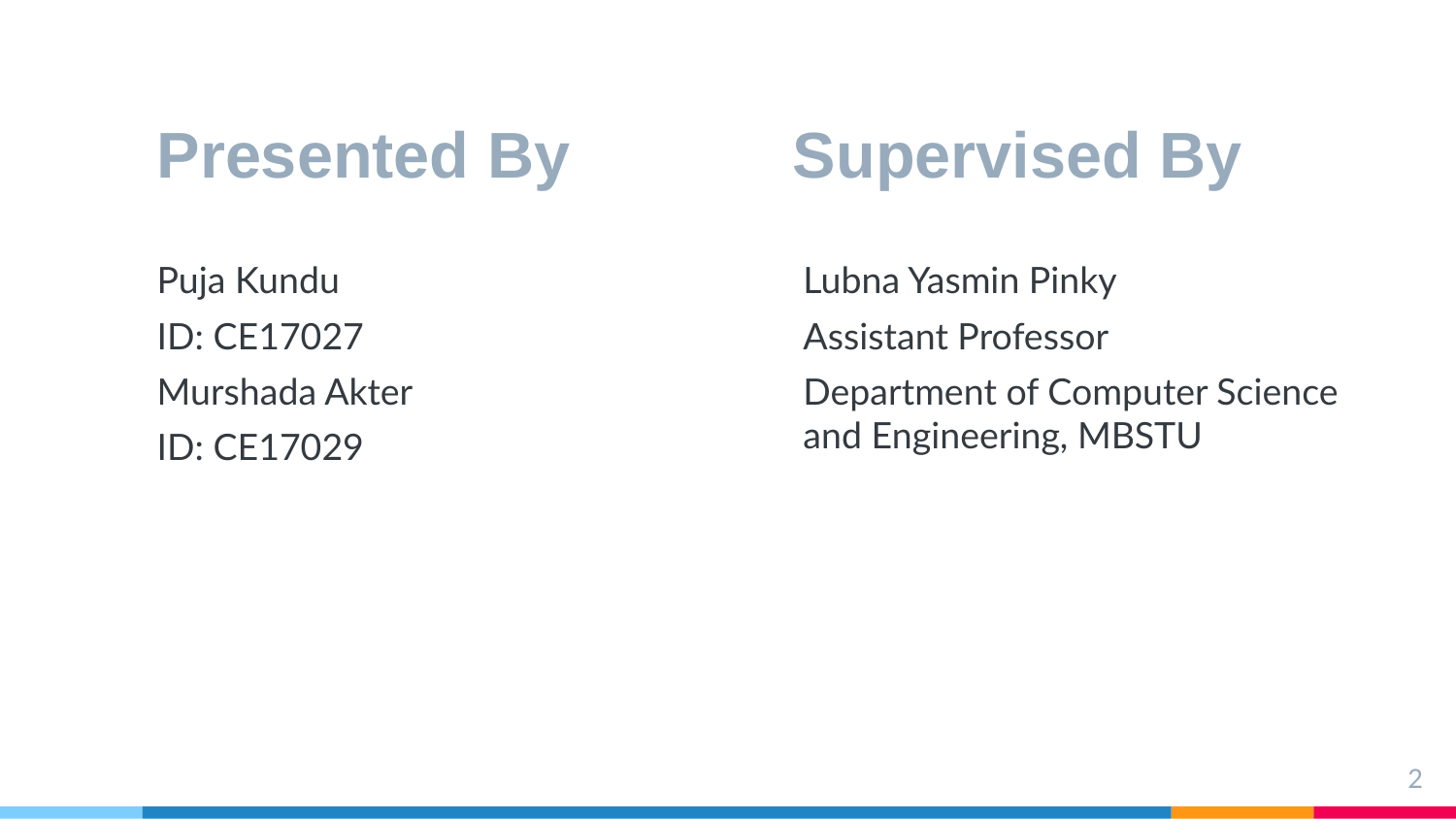

# Presented By		   Supervised By
Puja Kundu
ID: CE17027
Murshada Akter
ID: CE17029
Lubna Yasmin Pinky
Assistant Professor
Department of Computer Science and Engineering, MBSTU

2